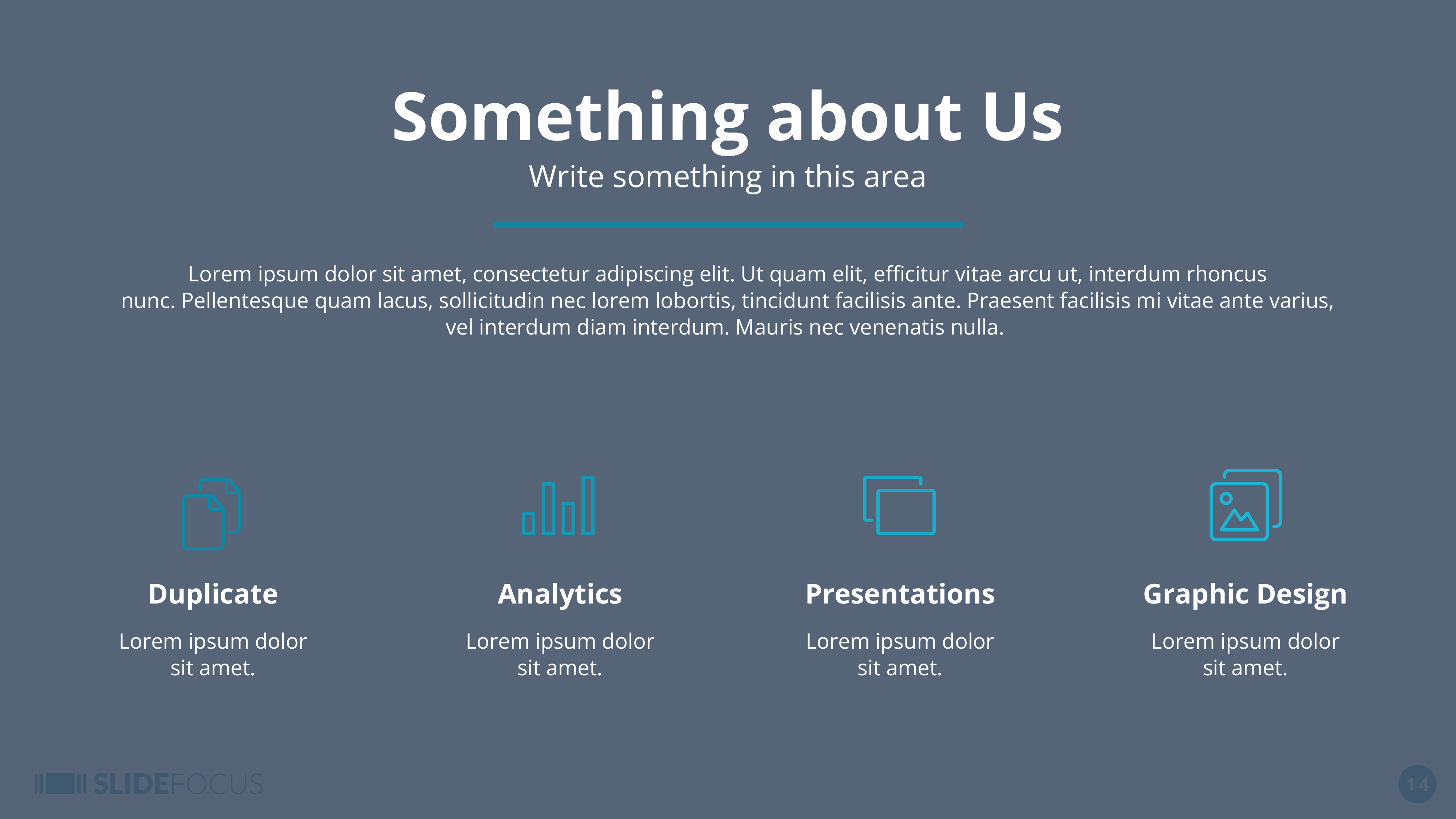

Something about Us
Write something in this area

Lorem ipsum dolor sit amet, consectetur adipiscing elit. Ut quam elit, efficitur vitae arcu ut, interdum rhoncus nunc. Pellentesque quam lacus, sollicitudin nec lorem lobortis, tincidunt facilisis ante. Praesent facilisis mi vitae ante varius, vel interdum diam interdum. Mauris nec venenatis nulla.

Duplicate
Analytics
Presentations
Graphic Design
Lorem ipsum dolor sit amet.
Lorem ipsum dolor sit amet.
Lorem ipsum dolor sit amet.
Lorem ipsum dolor sit amet.